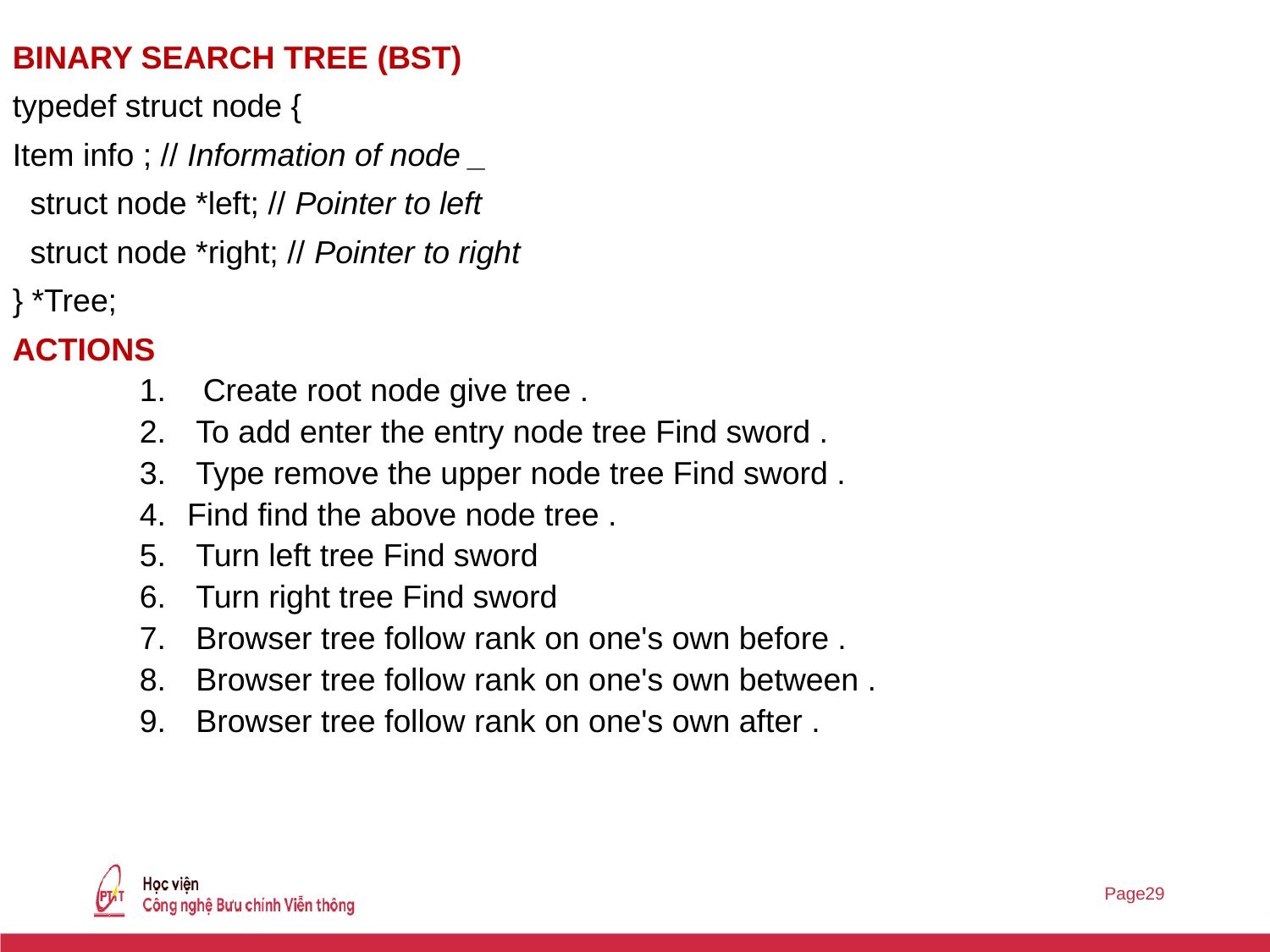

BINARY SEARCH TREE (BST)
typedef struct node {
Item info ; // Information of node _
  struct node *left; // Pointer to left
  struct node *right; // Pointer to right
} *Tree;
ACTIONS
Create root node give tree .
 To add enter the entry node tree Find sword .
 Type remove the upper node tree Find sword .
Find find the above node tree .
 Turn left tree Find sword
 Turn right tree Find sword
 Browser tree follow rank on one's own before .
 Browser tree follow rank on one's own between .
 Browser tree follow rank on one's own after .